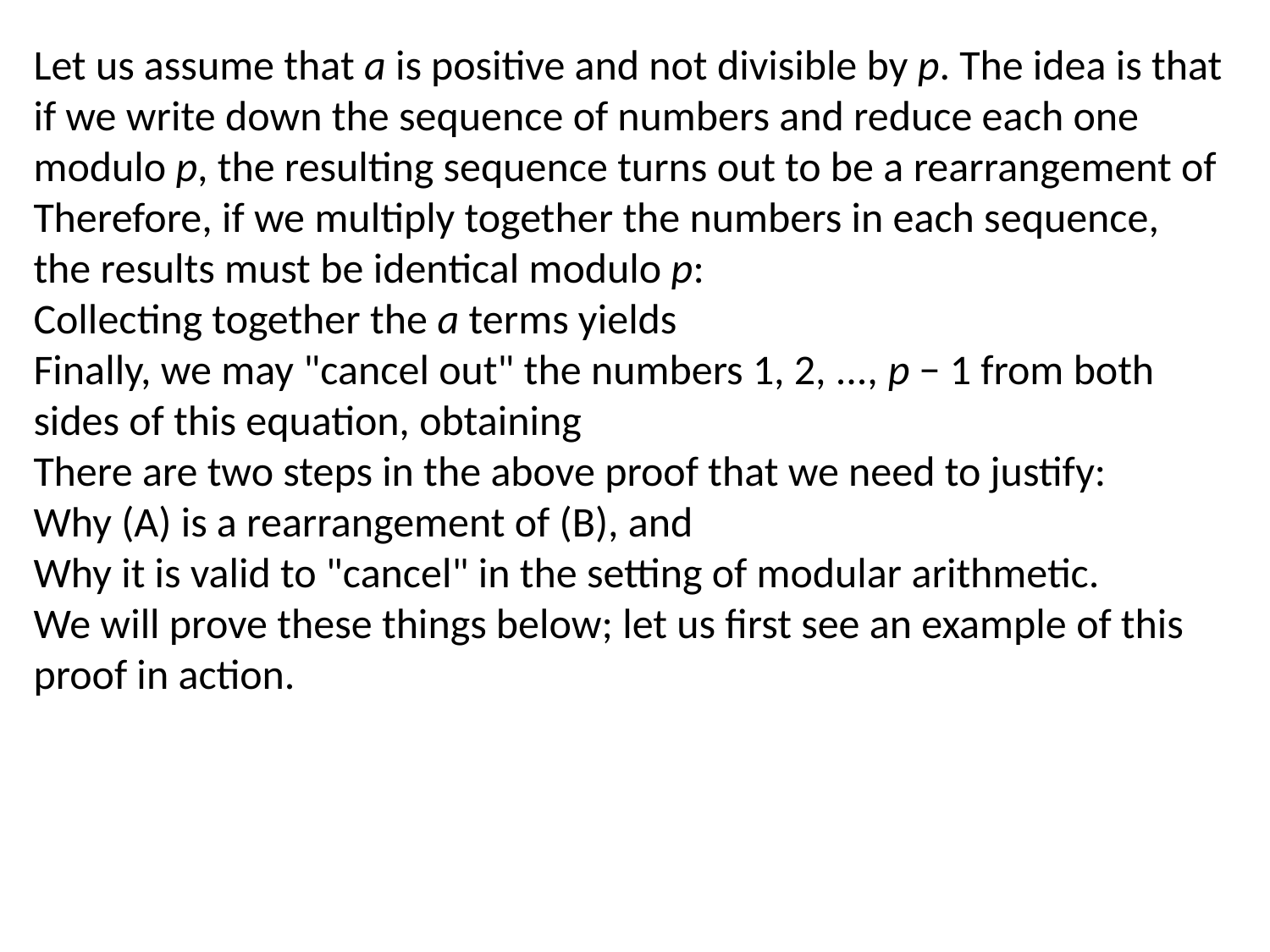

Let us assume that a is positive and not divisible by p. The idea is that if we write down the sequence of numbers and reduce each one modulo p, the resulting sequence turns out to be a rearrangement of
Therefore, if we multiply together the numbers in each sequence, the results must be identical modulo p:
Collecting together the a terms yields
Finally, we may "cancel out" the numbers 1, 2, ..., p − 1 from both sides of this equation, obtaining
There are two steps in the above proof that we need to justify:
Why (A) is a rearrangement of (B), and
Why it is valid to "cancel" in the setting of modular arithmetic.
We will prove these things below; let us first see an example of this proof in action.